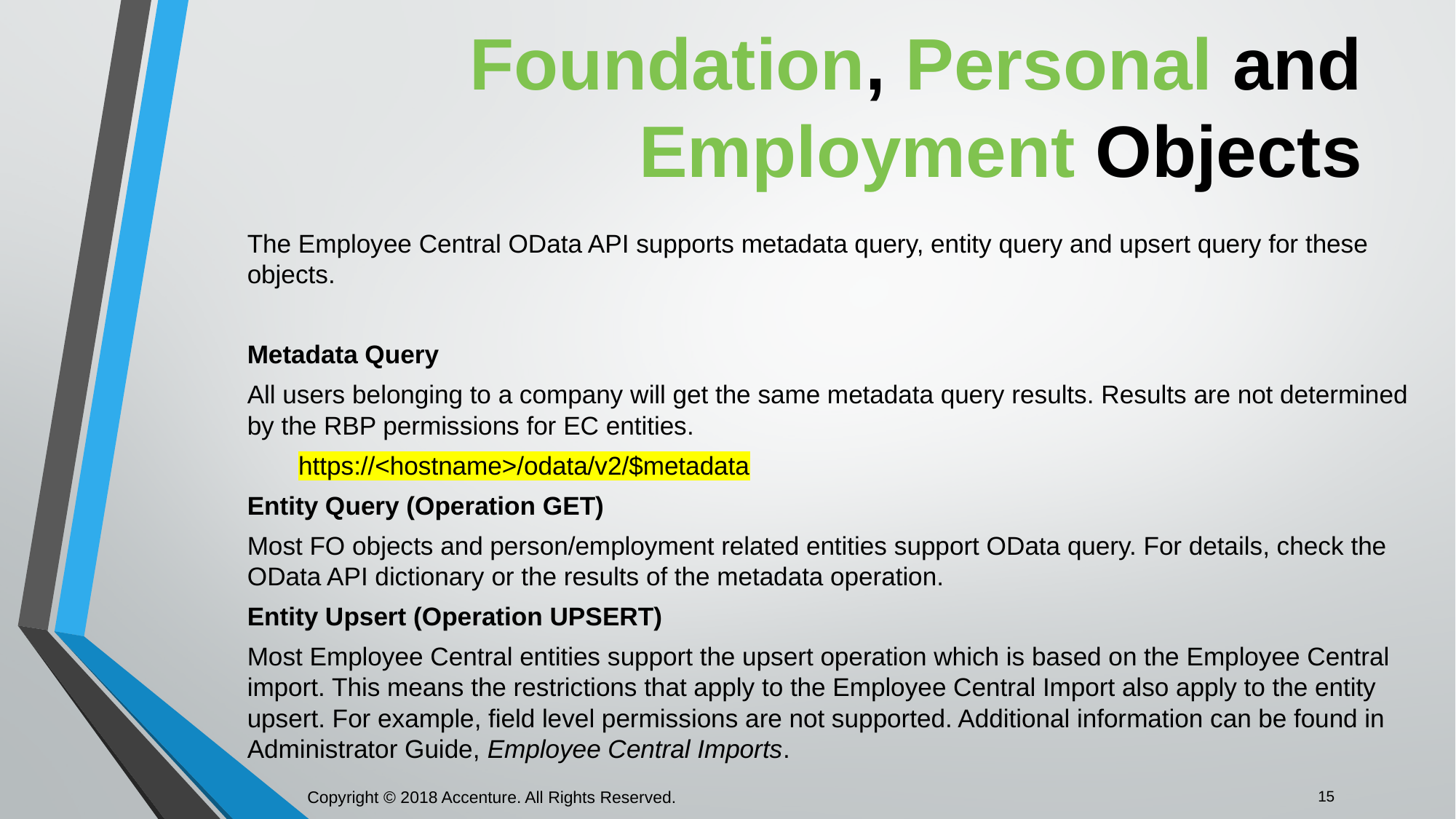

# Foundation, Personal and Employment Objects
The Employee Central OData API supports metadata query, entity query and upsert query for these objects.

Metadata Query
All users belonging to a company will get the same metadata query results. Results are not determined by the RBP permissions for EC entities.
	https://<hostname>/odata/v2/$metadata
Entity Query (Operation GET)
Most FO objects and person/employment related entities support OData query. For details, check the OData API dictionary or the results of the metadata operation.
Entity Upsert (Operation UPSERT)
Most Employee Central entities support the upsert operation which is based on the Employee Central import. This means the restrictions that apply to the Employee Central Import also apply to the entity upsert. For example, field level permissions are not supported. Additional information can be found in Administrator Guide, Employee Central Imports.
15